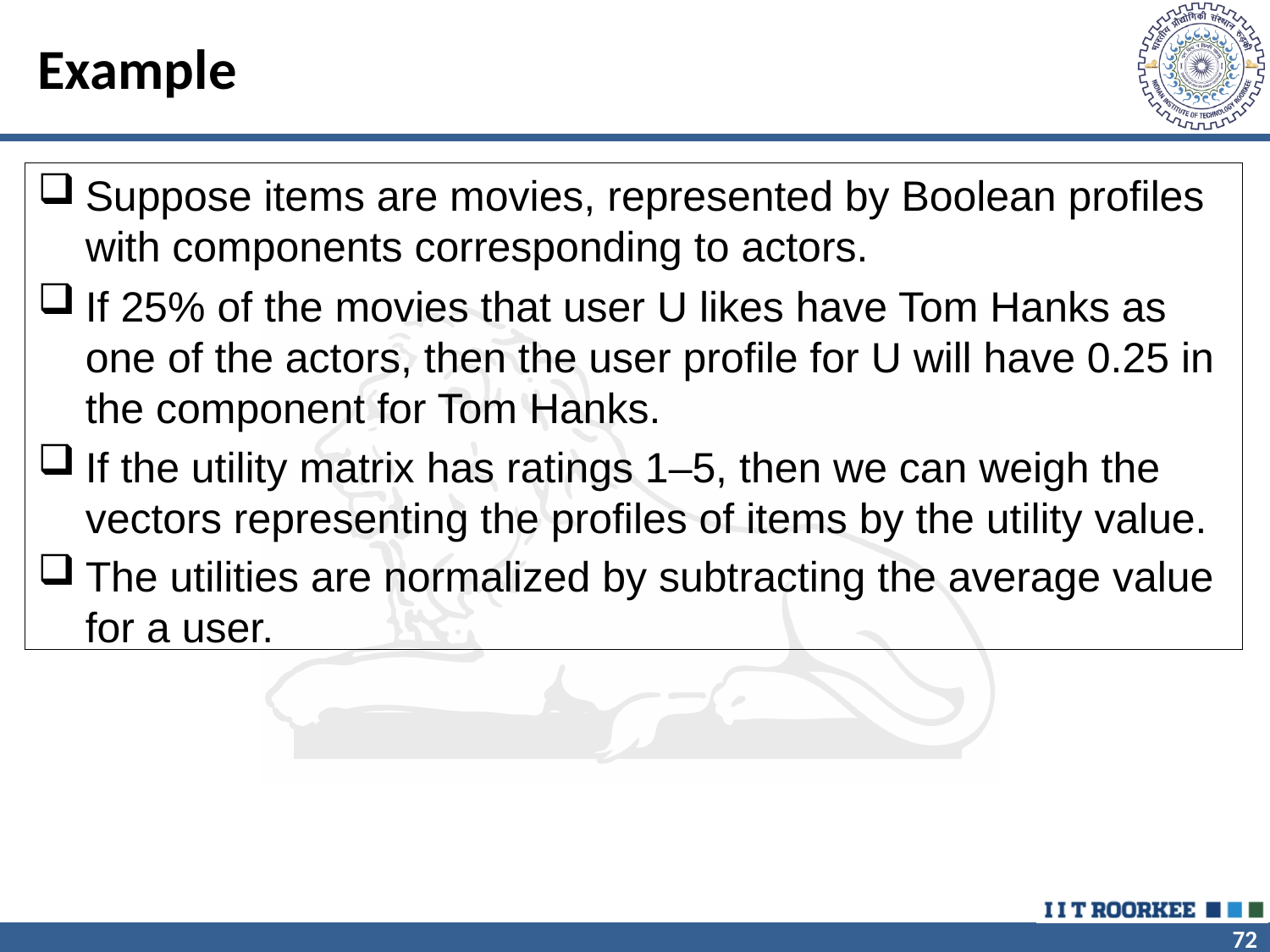

# Example
Suppose items are movies, represented by Boolean profiles with components corresponding to actors.
If 25% of the movies that user U likes have Tom Hanks as one of the actors, then the user profile for U will have 0.25 in the component for Tom Hanks.
If the utility matrix has ratings 1–5, then we can weigh the vectors representing the profiles of items by the utility value.
The utilities are normalized by subtracting the average value for a user.